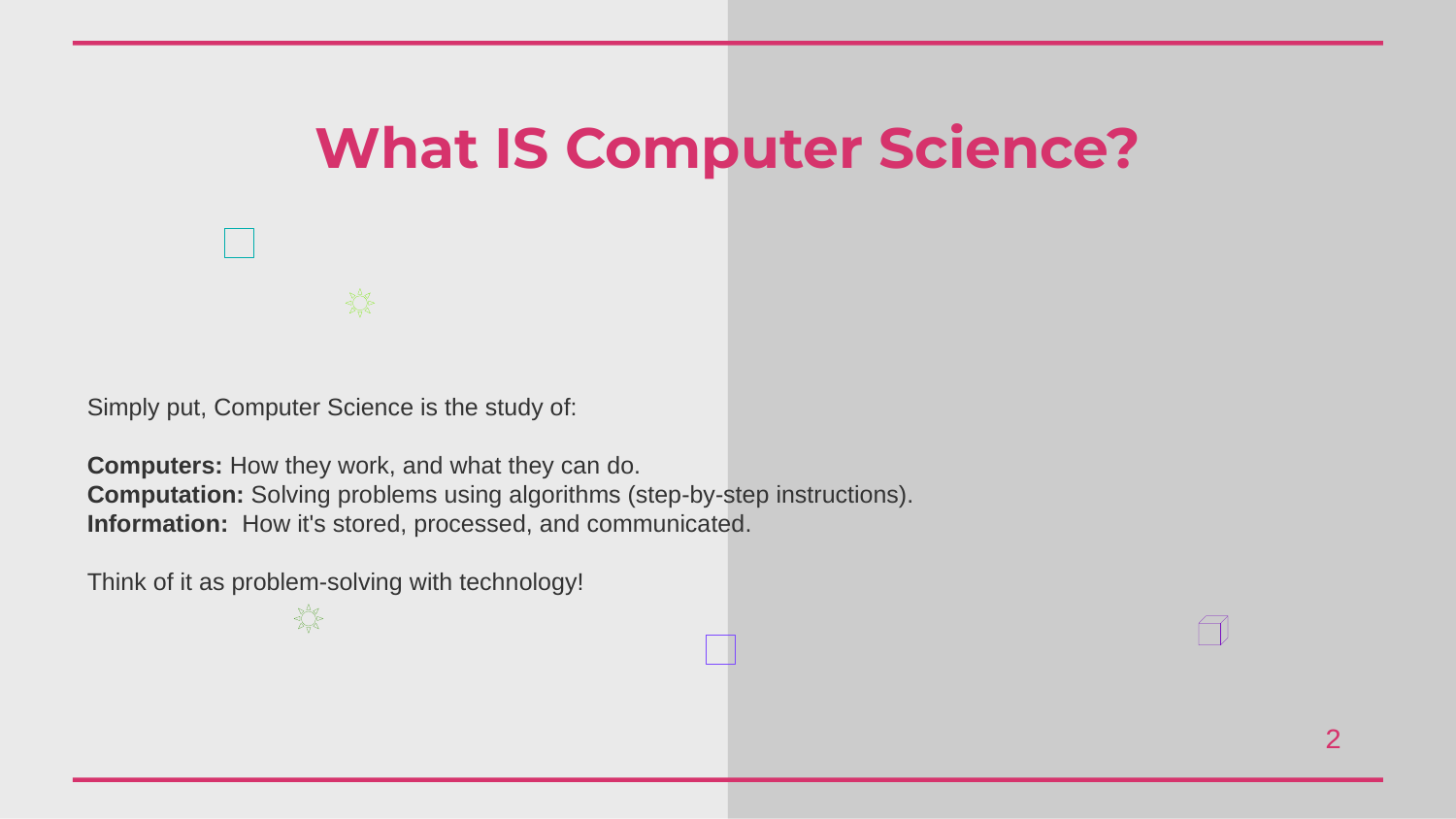

What IS Computer Science?

Simply put, Computer Science is the study of:

Computers: How they work, and what they can do.
Computation: Solving problems using algorithms (step-by-step instructions).
Information:  How it's stored, processed, and communicated.

Think of it as problem-solving with technology!

2